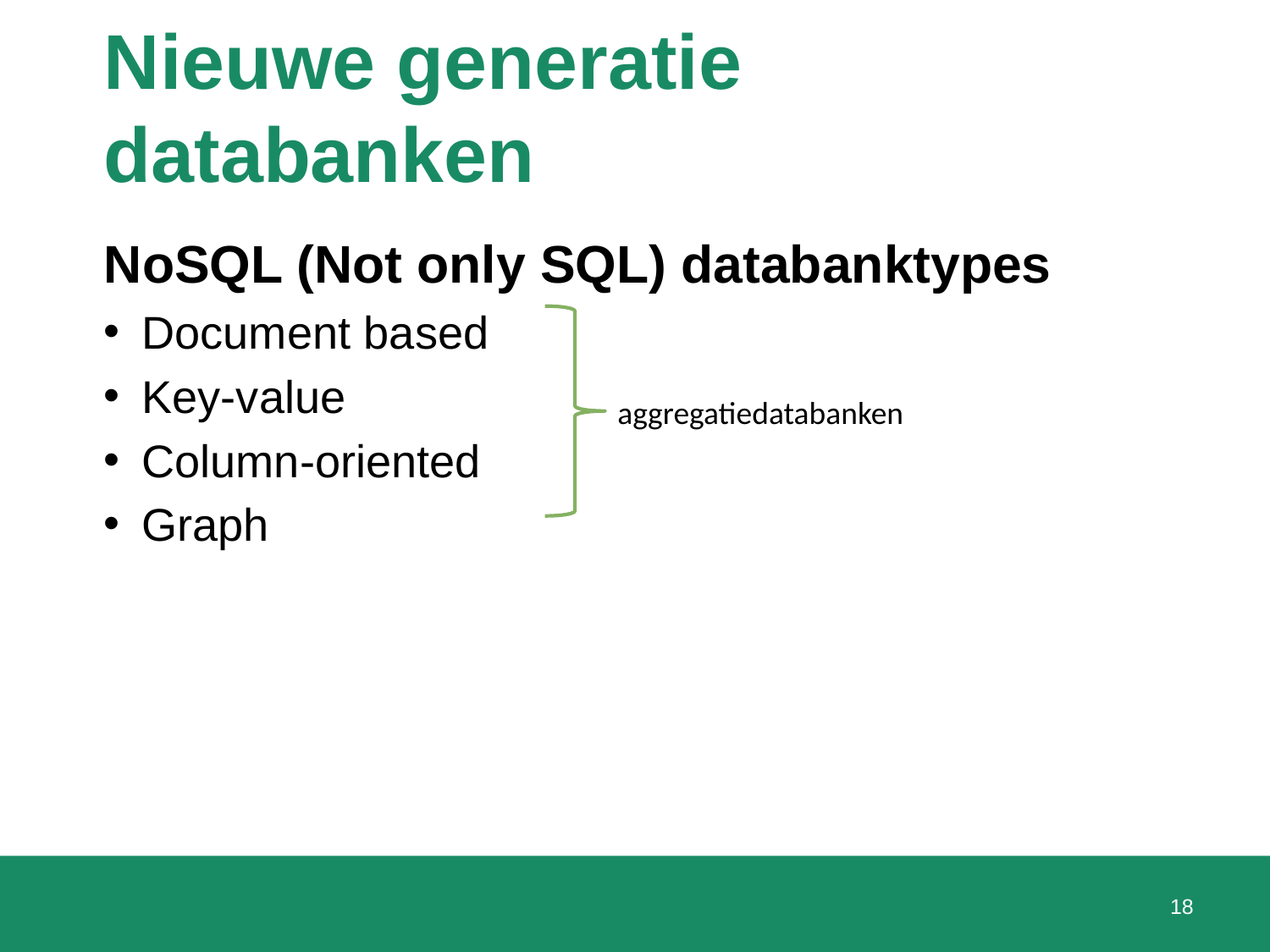

# Nieuwe generatie databanken
NoSQL (Not only SQL) databanktypes
Document based
Key-value
Column-oriented
Graph

aggregatiedatabanken
18